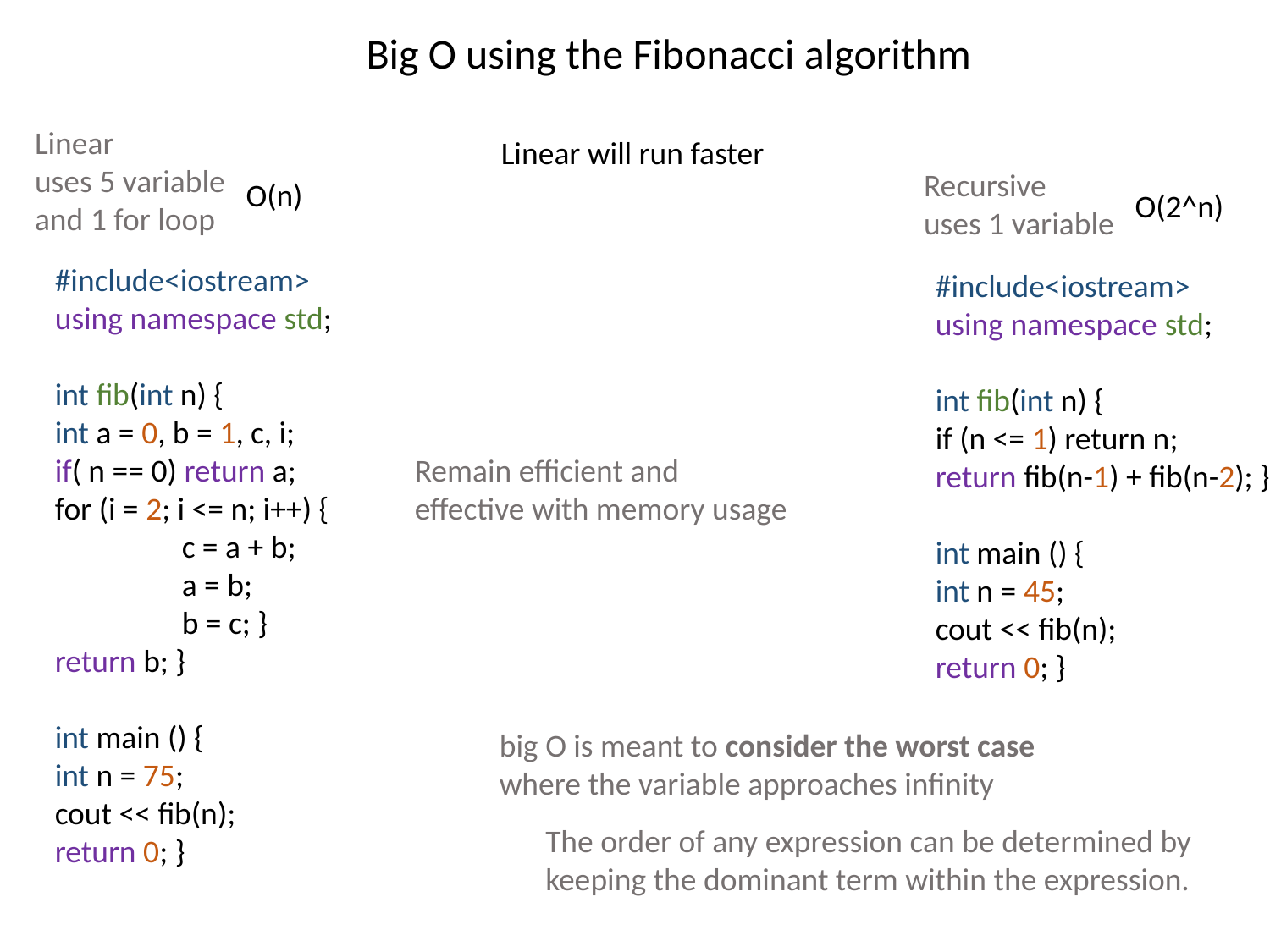

Big O using the Fibonacci algorithm
Linear
uses 5 variable
and 1 for loop
Linear will run faster
Recursive
uses 1 variable
O(n)
O(2^n)
#include<iostream>
using namespace std;

int fib(int n) {
int a = 0, b = 1, c, i;
if( n == 0) return a;
for (i = 2; i <= n; i++) {
	c = a + b;
	a = b;
	b = c; }
return b; }

int main () {
int n = 75;
cout << fib(n);
return 0; }
#include<iostream>
using namespace std;

int fib(int n) {
if (n <= 1) return n;
return fib(n-1) + fib(n-2); }

int main () {
int n = 45;
cout << fib(n);
return 0; }

Remain efficient and effective with memory usage
big O is meant to consider the worst case where the variable approaches infinity
The order of any expression can be determined by
keeping the dominant term within the expression.